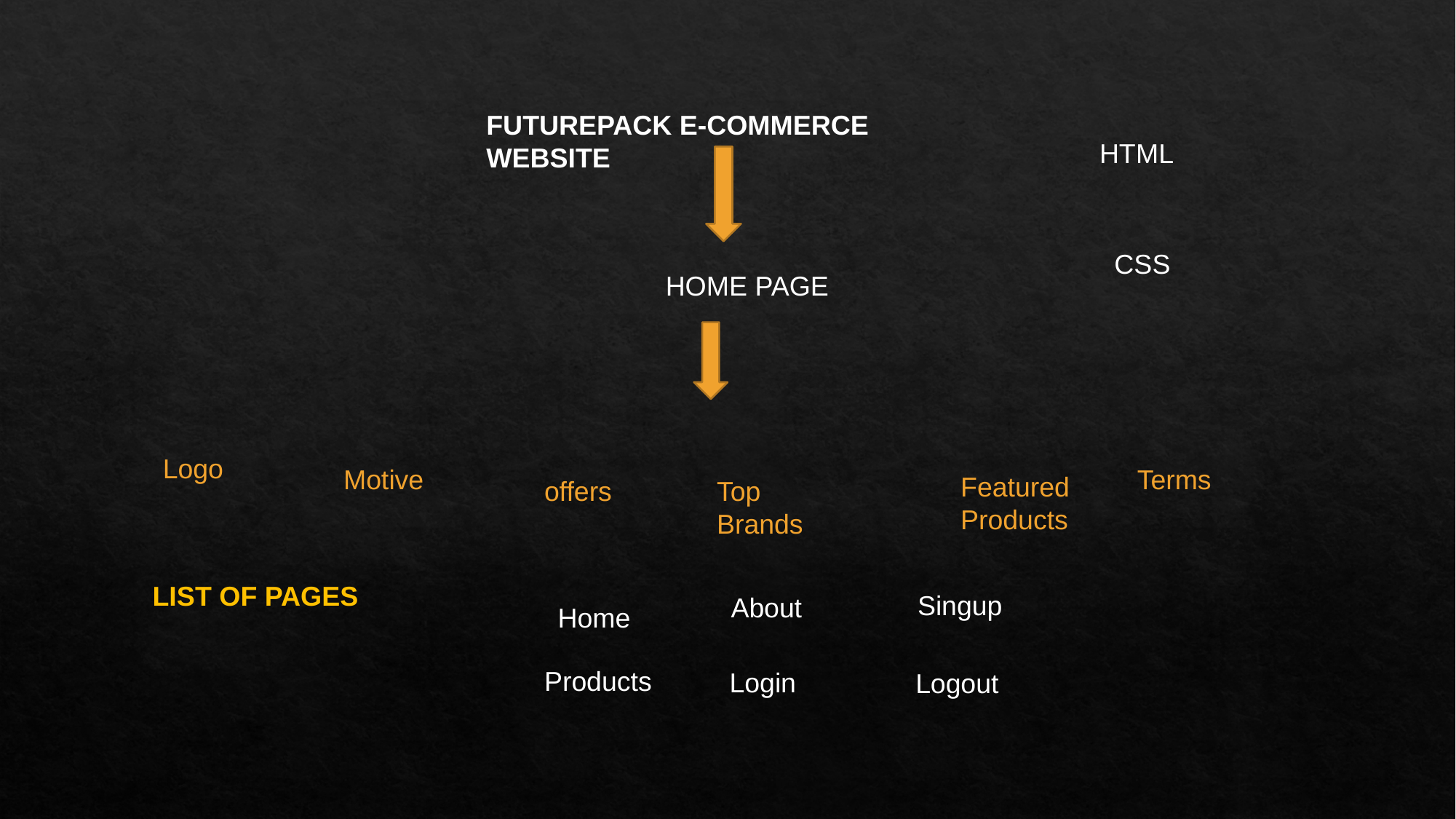

FUTUREPACK E-COMMERCE WEBSITE
HTML

CSS
HOME PAGE

Logo
Motive
Terms
Featured Products
offers
Top Brands
       LIST OF PAGES
Singup
About
Home
Products
Login
Logout